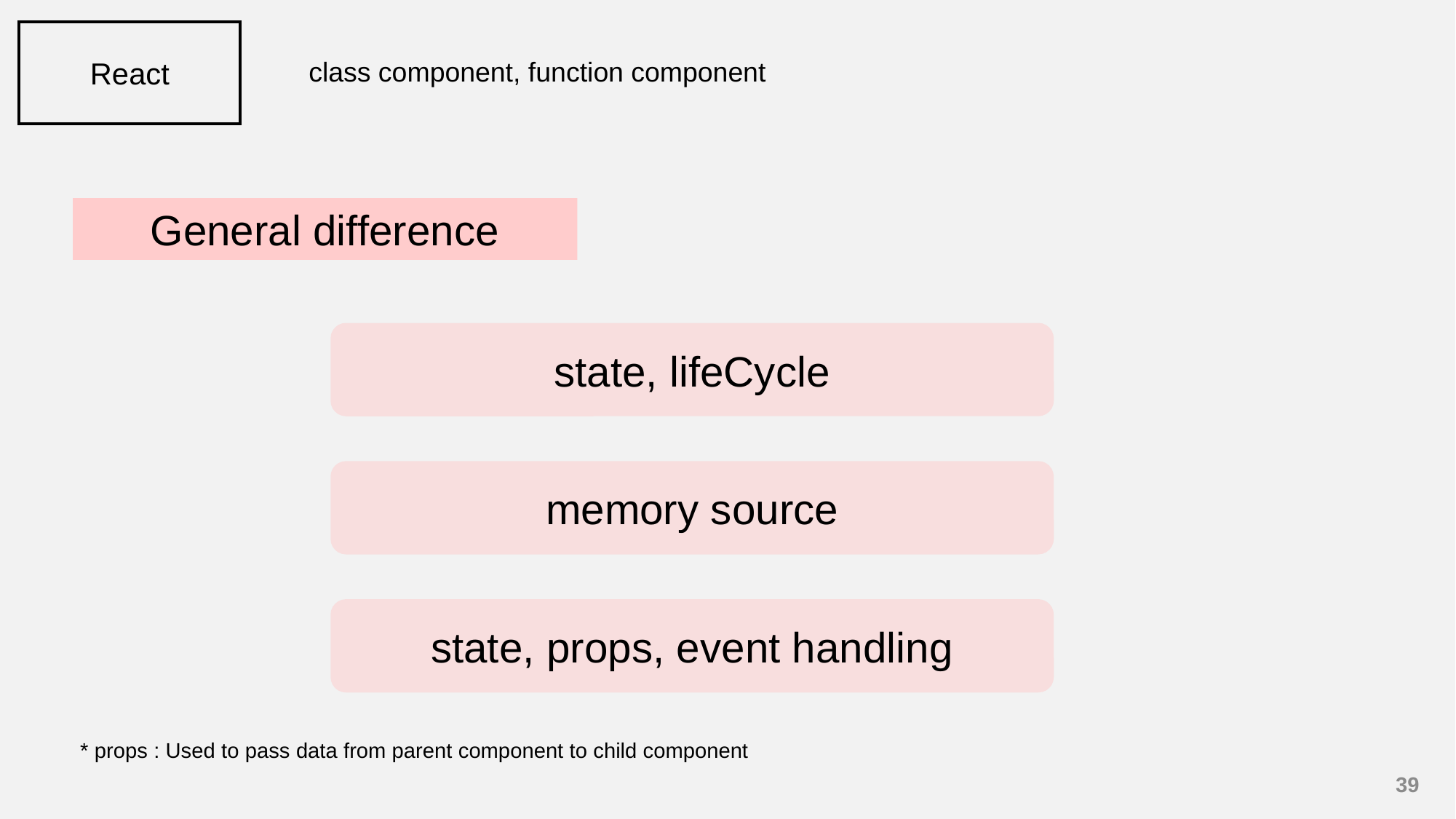

React
class component, function component
General difference
state, lifeCycle
memory source
state, props, event handling
* props : Used to pass data from parent component to child component
39